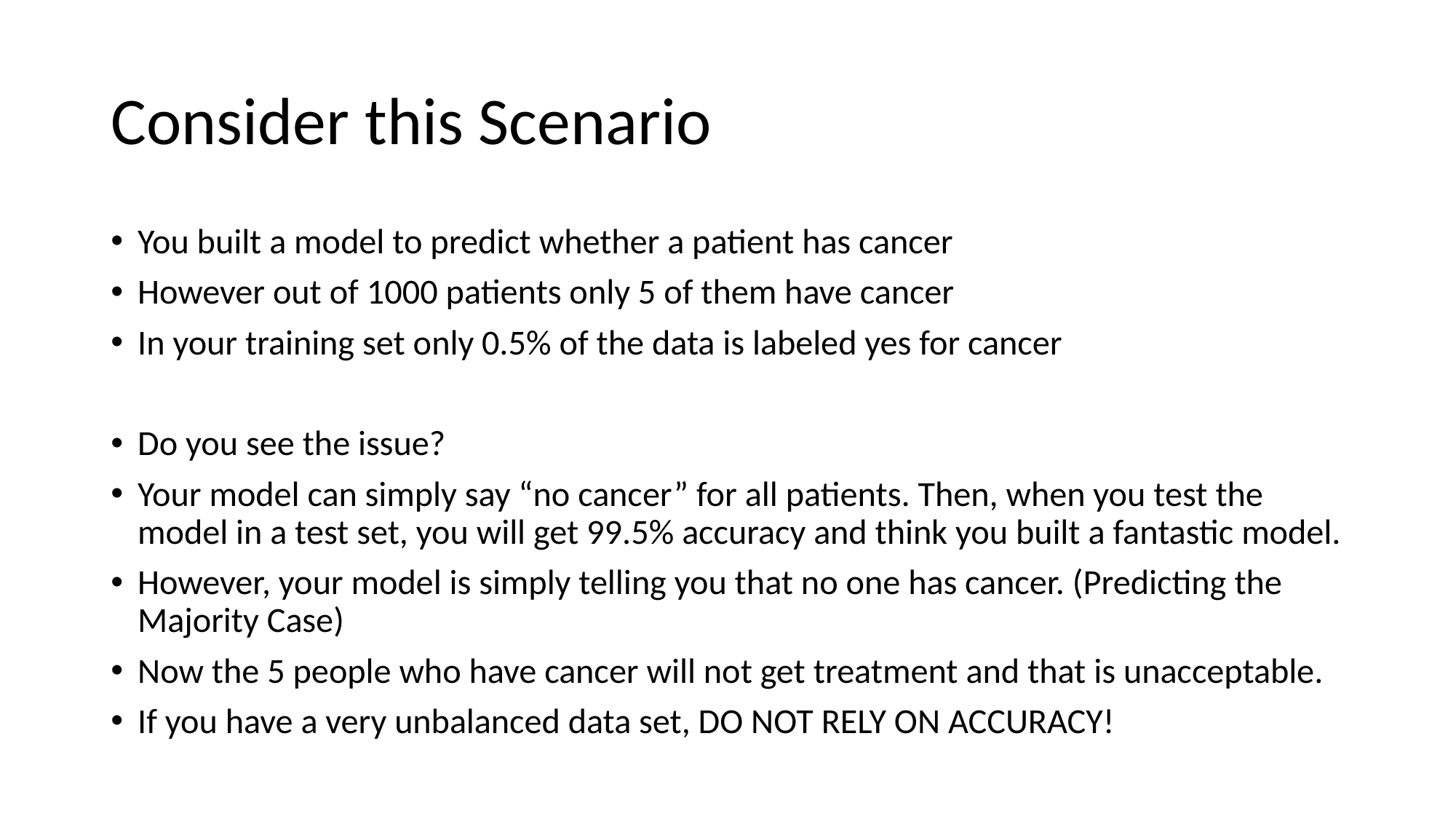

# Consider this Scenario
You built a model to predict whether a patient has cancer
However out of 1000 patients only 5 of them have cancer
In your training set only 0.5% of the data is labeled yes for cancer

Do you see the issue?
Your model can simply say “no cancer” for all patients. Then, when you test the model in a test set, you will get 99.5% accuracy and think you built a fantastic model.
However, your model is simply telling you that no one has cancer. (Predicting the Majority Case)
Now the 5 people who have cancer will not get treatment and that is unacceptable.
If you have a very unbalanced data set, DO NOT RELY ON ACCURACY!